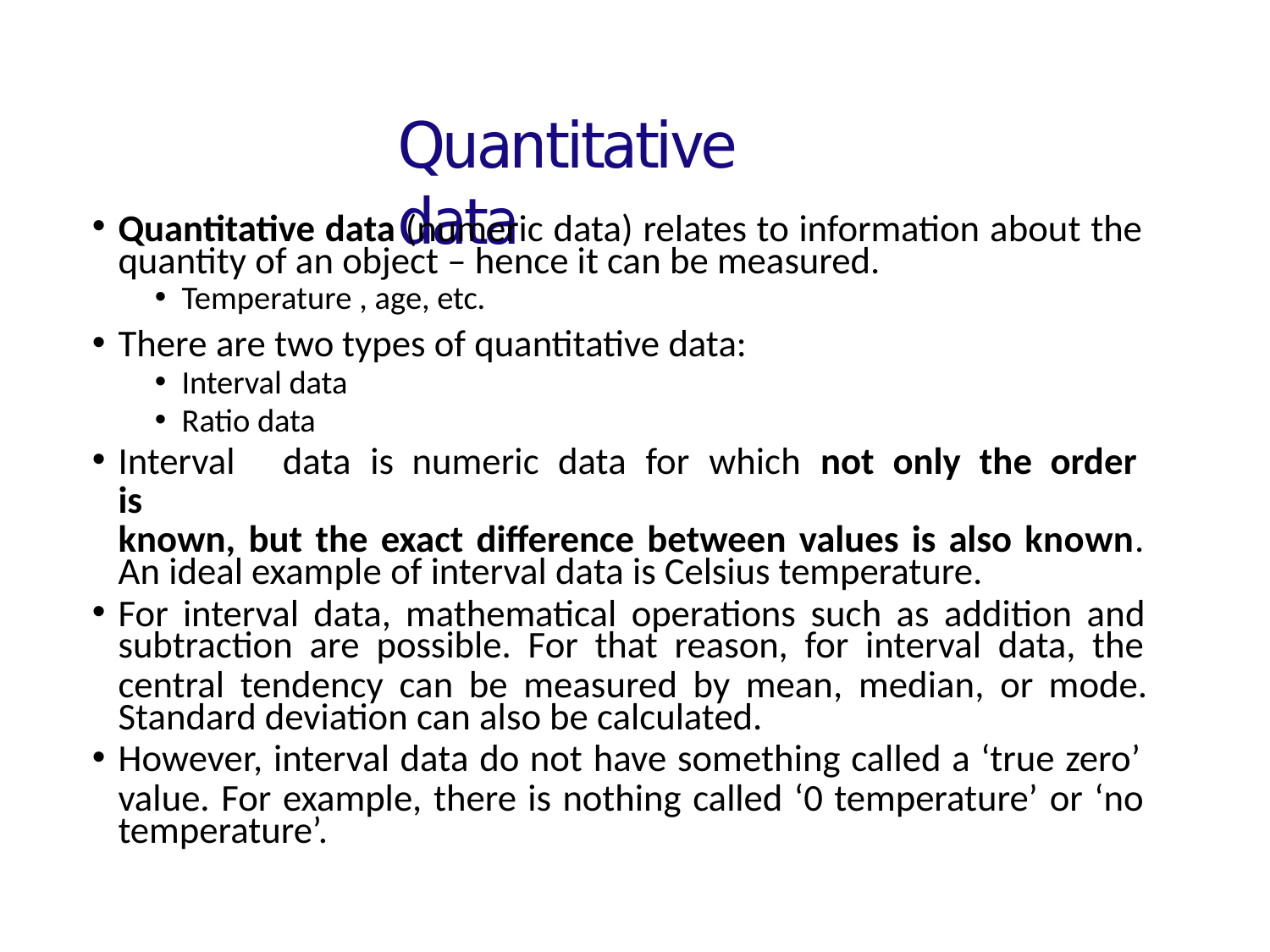

# Quantitative data
Quantitative data (numeric data) relates to information about the  quantity of an object – hence it can be measured.
Temperature , age, etc.
There are two types of quantitative data:
Interval data
Ratio data
Interval	data	is	numeric	data	for	which	not	only	the	order	is
known, but the exact difference between values is also known.  An ideal example of interval data is Celsius temperature.
For interval data, mathematical operations such as addition and
subtraction are possible. For that reason, for interval data, the
central tendency can be measured by mean, median, or mode.  Standard deviation can also be calculated.
However, interval data do not have something called a ‘true zero’
value. For example, there is nothing called ‘0 temperature’ or ‘no  temperature’.